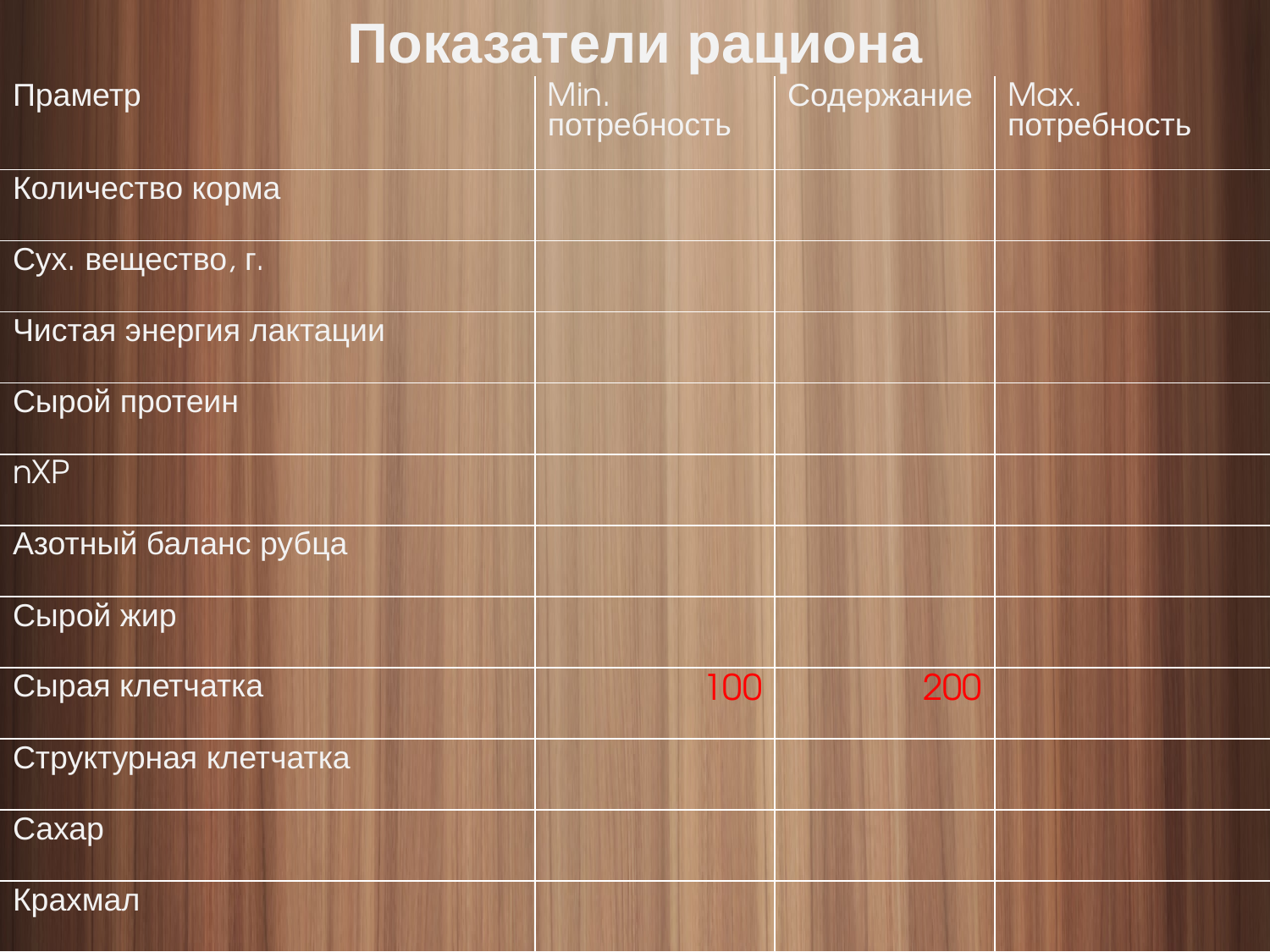

Показатели рациона

| Праметр | Min. потребность | Содержание | Max. потребность |
| --- | --- | --- | --- |
| Количество корма |  |  |  |
| Сух. вещество, г. |  |  |  |
| Чистая энергия лактации |  |  |  |
| Сырой протеин |  |  |  |
| nXP |  |  |  |
| Азотный баланс рубца |  |  |  |
| Сырой жир |  |  |  |
| Сырая клетчатка | 100 | 200 |  |
| Структурная клетчатка |  |  |  |
| Сахар |  |  |  |
| Крахмал |  |  |  |